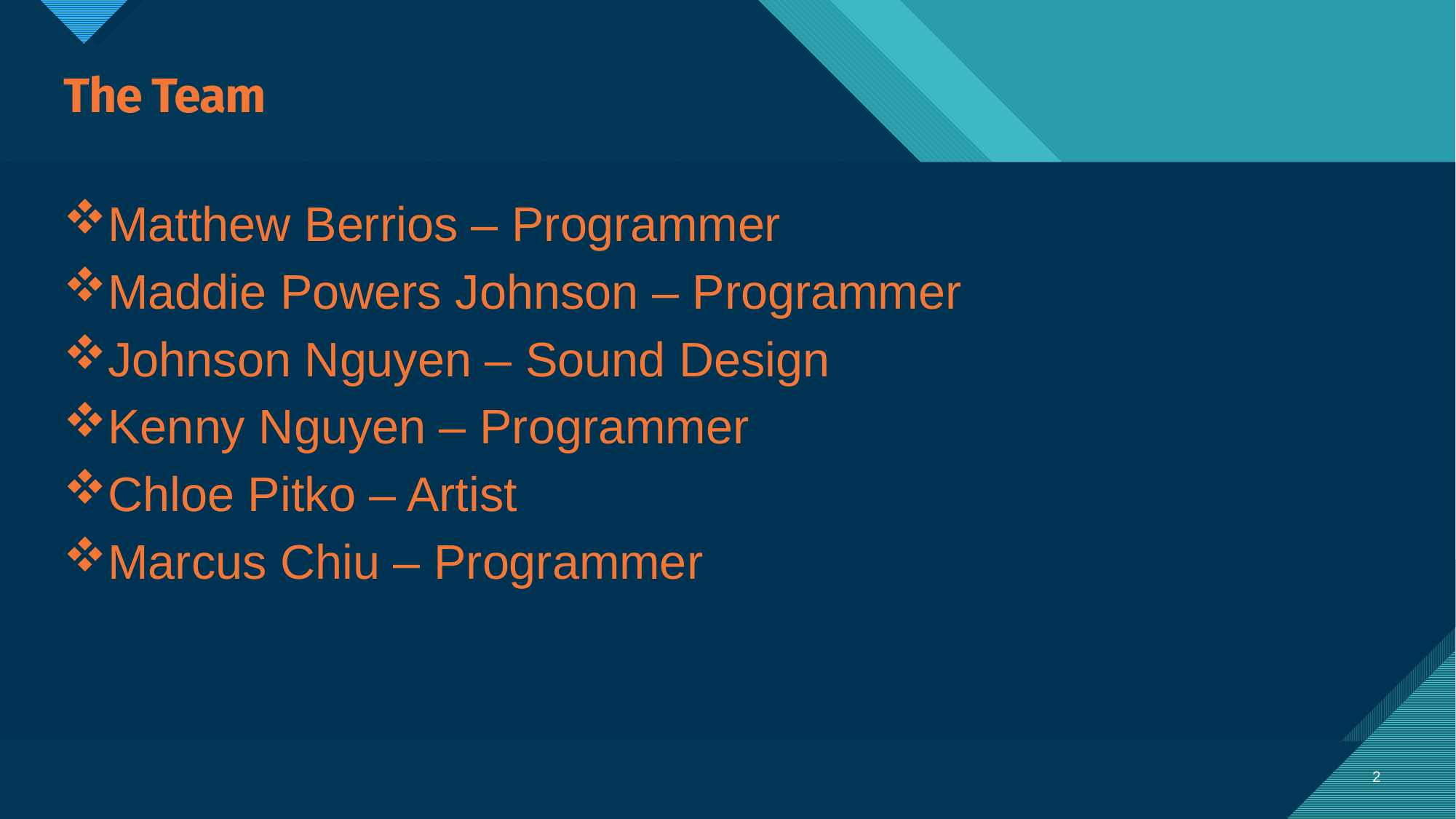

# The Team
Matthew Berrios – Programmer
Maddie Powers Johnson – Programmer
Johnson Nguyen – Sound Design
Kenny Nguyen – Programmer
Chloe Pitko – Artist
Marcus Chiu – Programmer
2